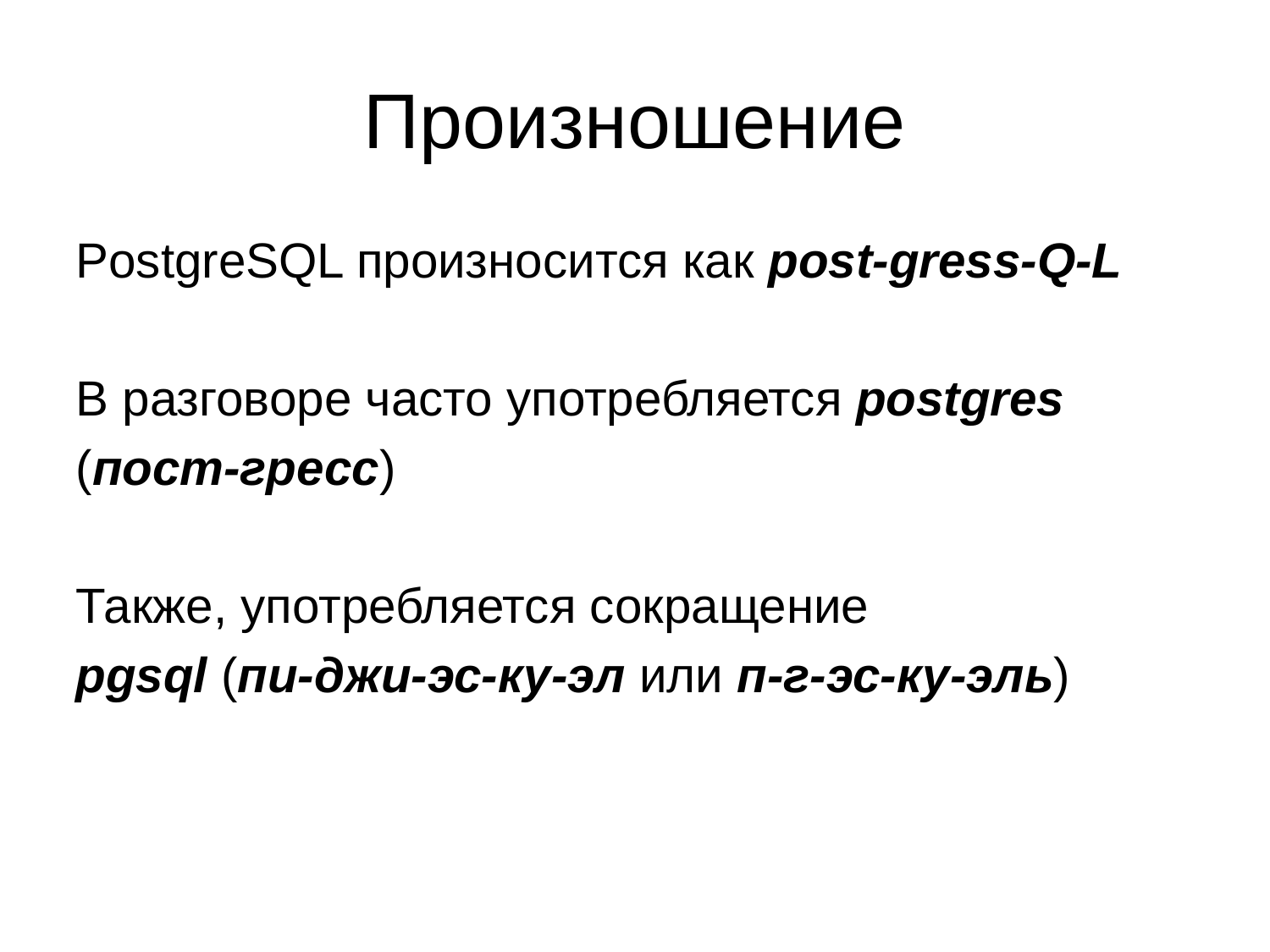

# Произношение
PostgreSQL произносится как post-gress-Q-L

В разговоре часто употребляется postgres
(пост-гресс)

Также, употребляется сокращение
pgsql (пи-джи-эс-ку-эл или п-г-эс-ку-эль)